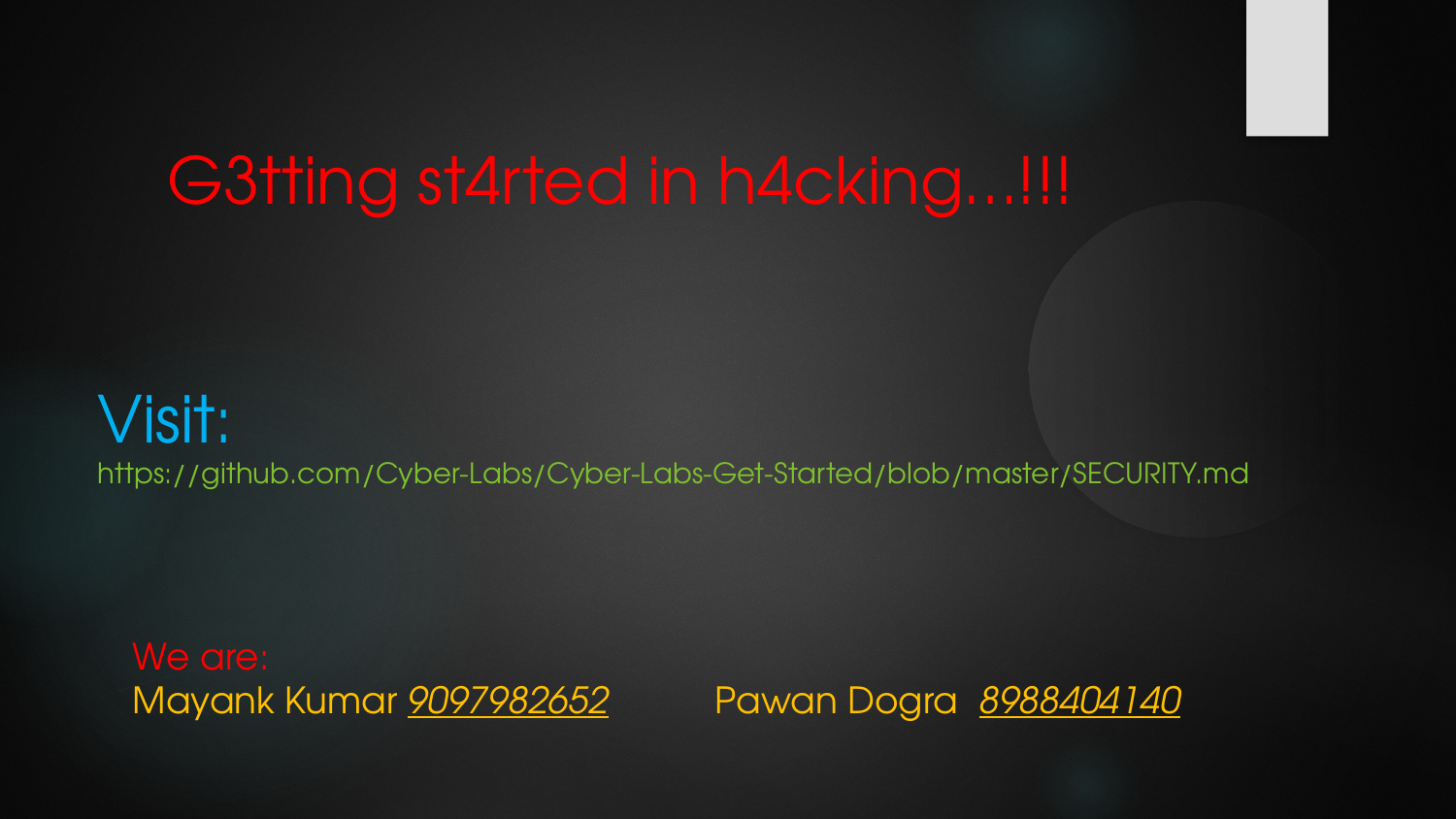

G3tting st4rted in h4cking…!!!
Visit:
https://github.com/Cyber-Labs/Cyber-Labs-Get-Started/blob/master/SECURITY.md
We are:
Mayank Kumar 9097982652	Pawan Dogra  8988404140